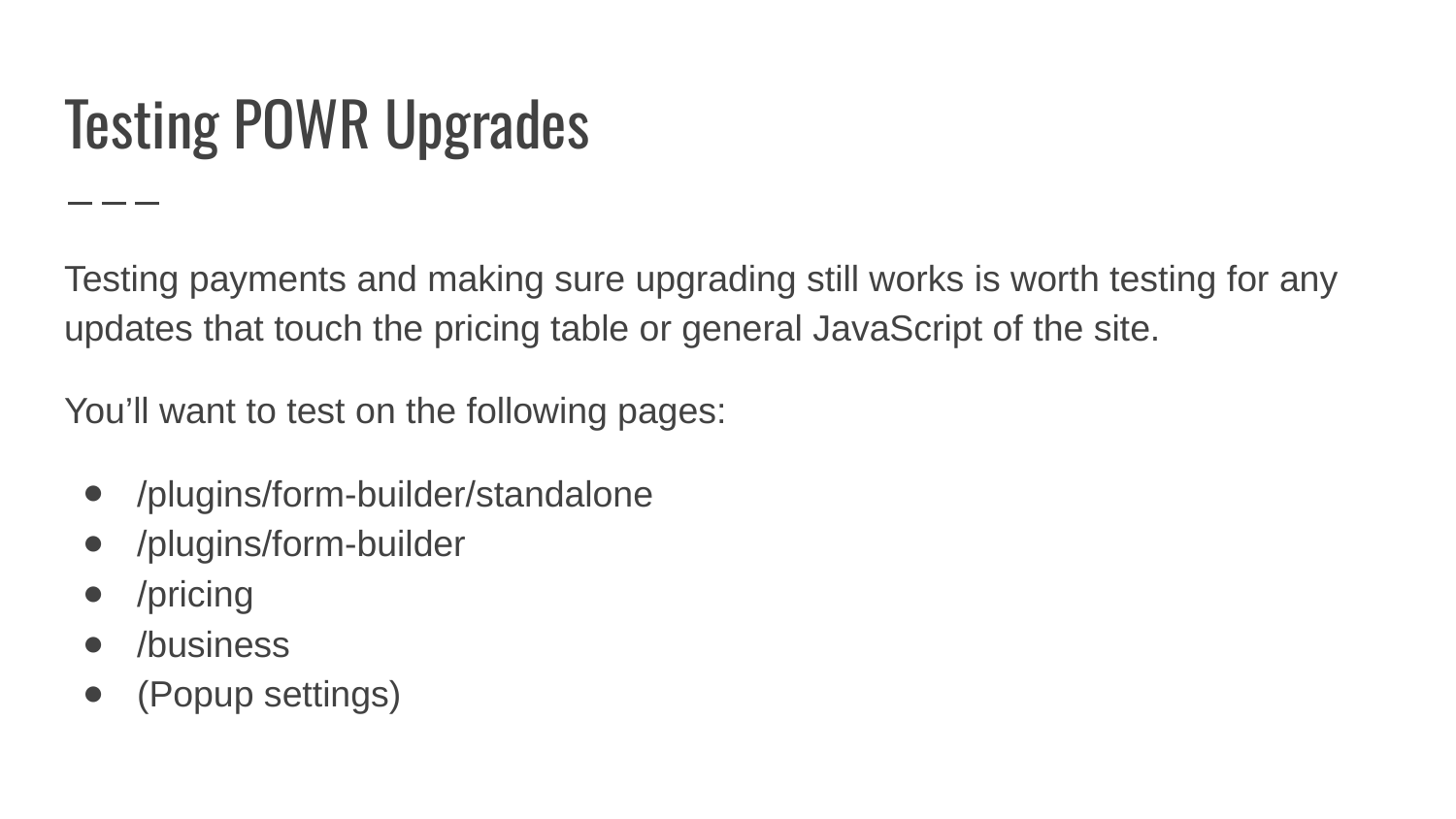

# Testing POWR Upgrades
Testing payments and making sure upgrading still works is worth testing for any updates that touch the pricing table or general JavaScript of the site.
You’ll want to test on the following pages:
/plugins/form-builder/standalone
/plugins/form-builder
/pricing
/business
(Popup settings)